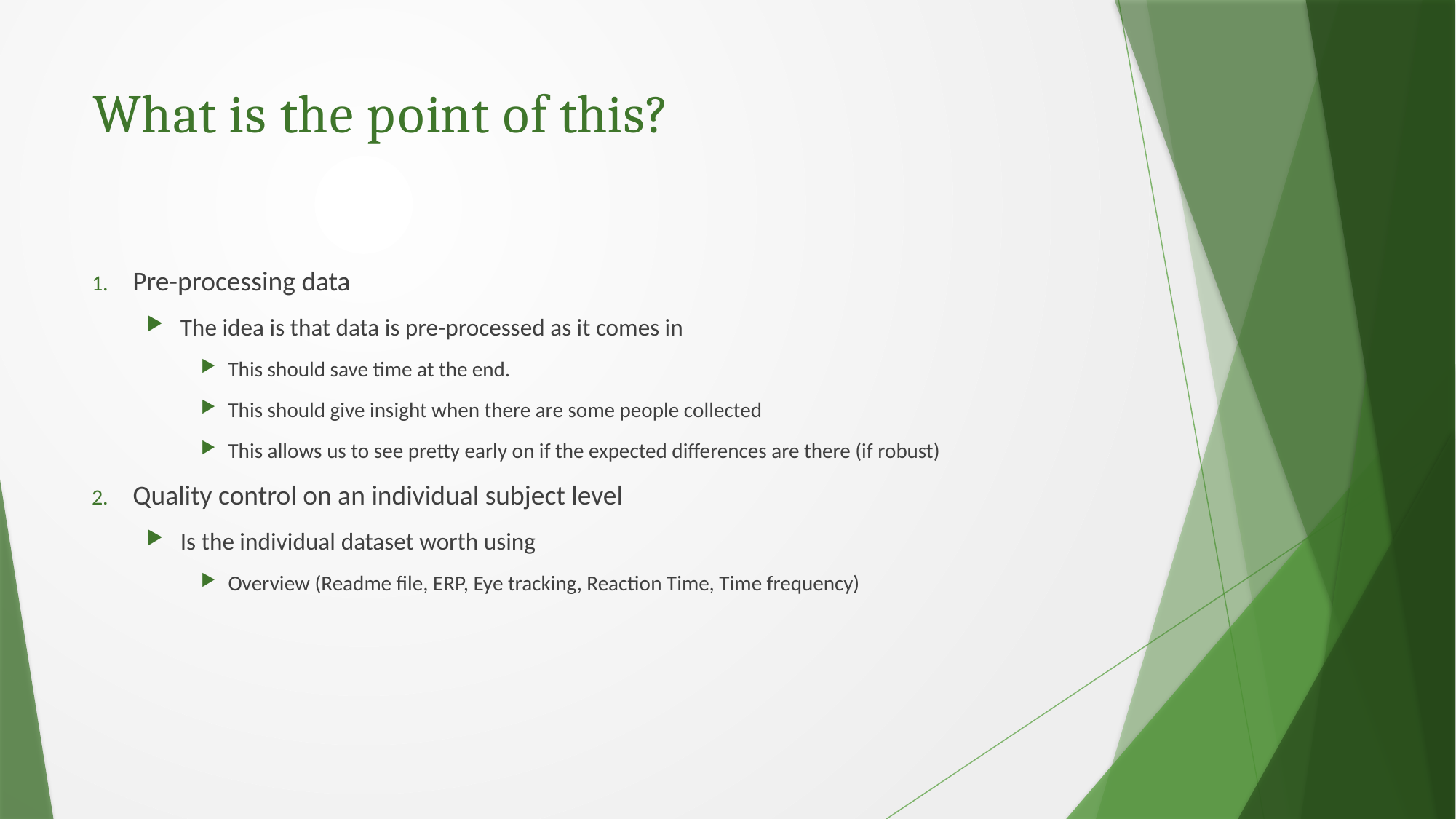

# What is the point of this?
Pre-processing data
The idea is that data is pre-processed as it comes in
This should save time at the end.
This should give insight when there are some people collected
This allows us to see pretty early on if the expected differences are there (if robust)
Quality control on an individual subject level
Is the individual dataset worth using
Overview (Readme file, ERP, Eye tracking, Reaction Time, Time frequency)